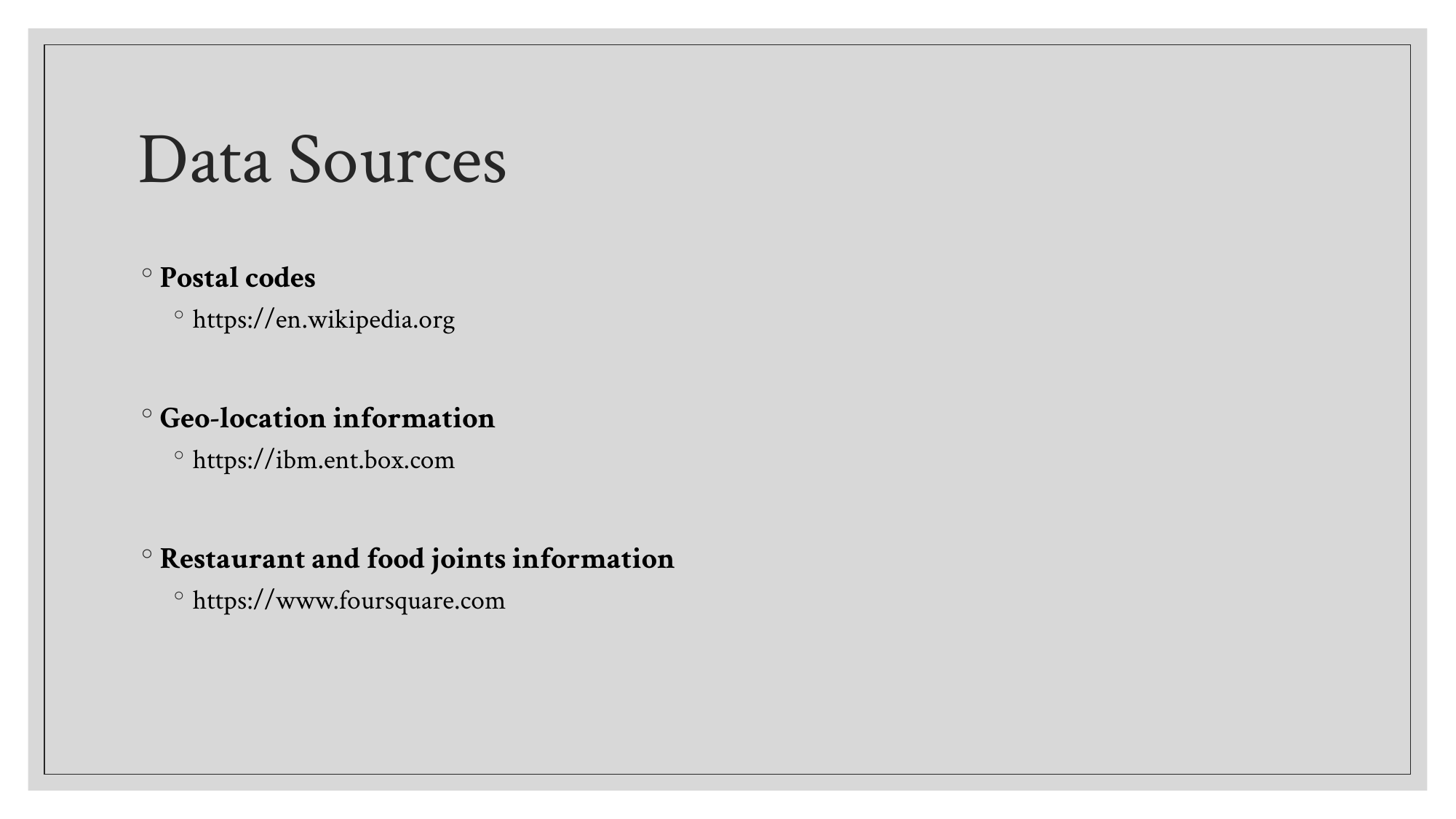

# Data Sources
Postal codes
https://en.wikipedia.org

Geo-location information
https://ibm.ent.box.com

Restaurant and food joints information
https://www.foursquare.com